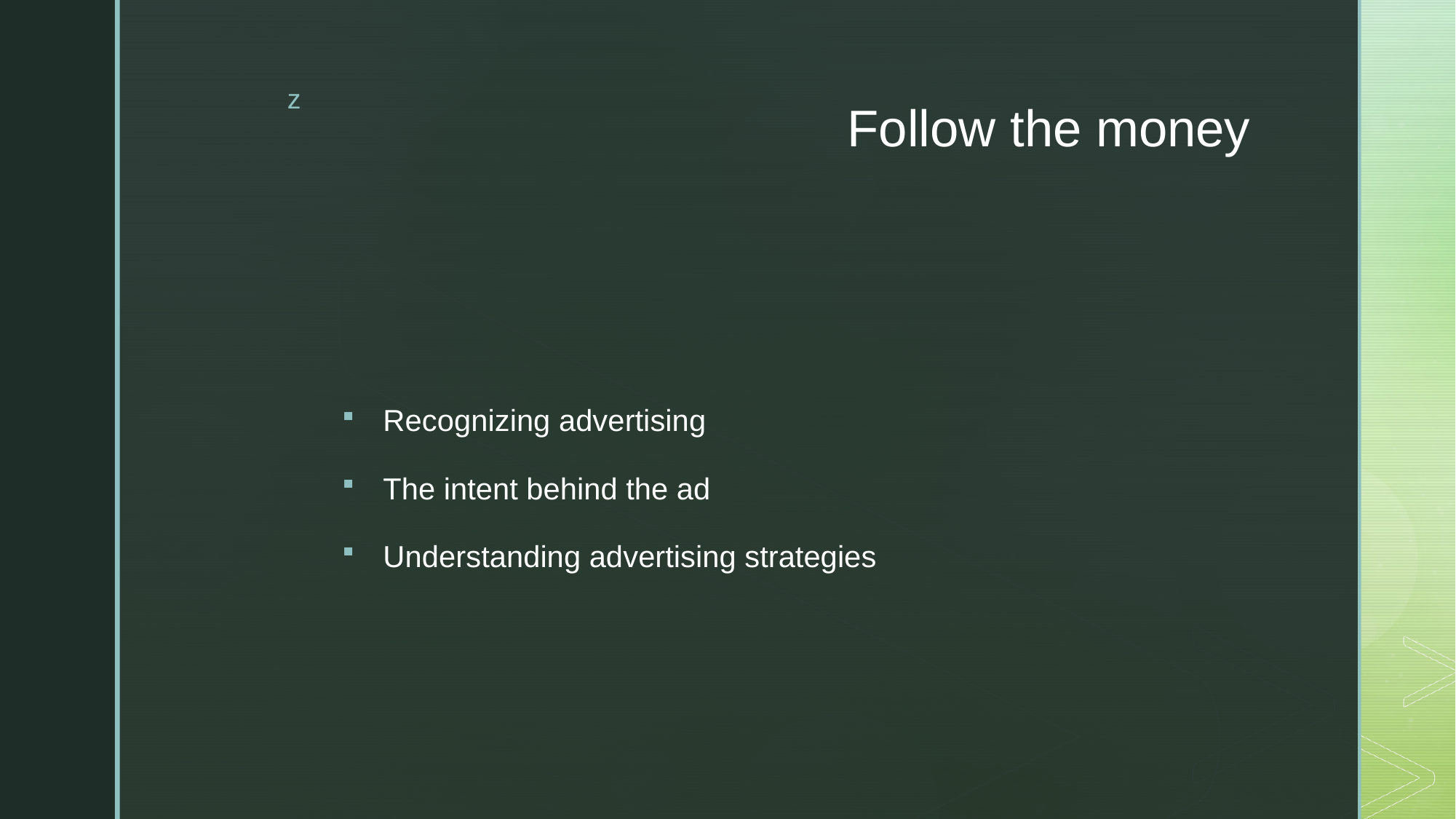

# Follow the money
Recognizing advertising
The intent behind the ad
Understanding advertising strategies